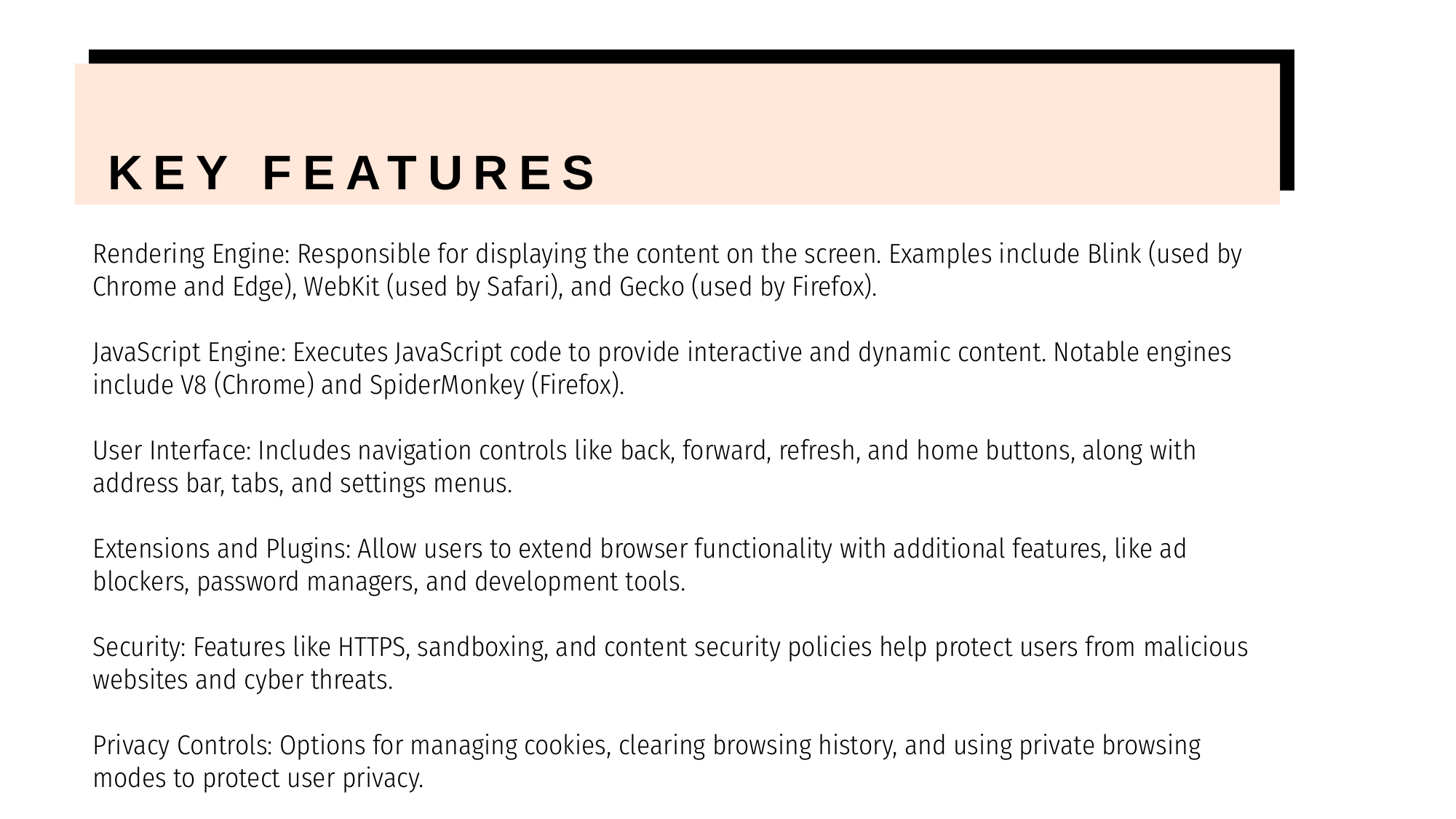

# KEy features
Rendering Engine: Responsible for displaying the content on the screen. Examples include Blink (used by Chrome and Edge), WebKit (used by Safari), and Gecko (used by Firefox).

JavaScript Engine: Executes JavaScript code to provide interactive and dynamic content. Notable engines include V8 (Chrome) and SpiderMonkey (Firefox).

User Interface: Includes navigation controls like back, forward, refresh, and home buttons, along with address bar, tabs, and settings menus.

Extensions and Plugins: Allow users to extend browser functionality with additional features, like ad blockers, password managers, and development tools.

Security: Features like HTTPS, sandboxing, and content security policies help protect users from malicious websites and cyber threats.

Privacy Controls: Options for managing cookies, clearing browsing history, and using private browsing modes to protect user privacy.